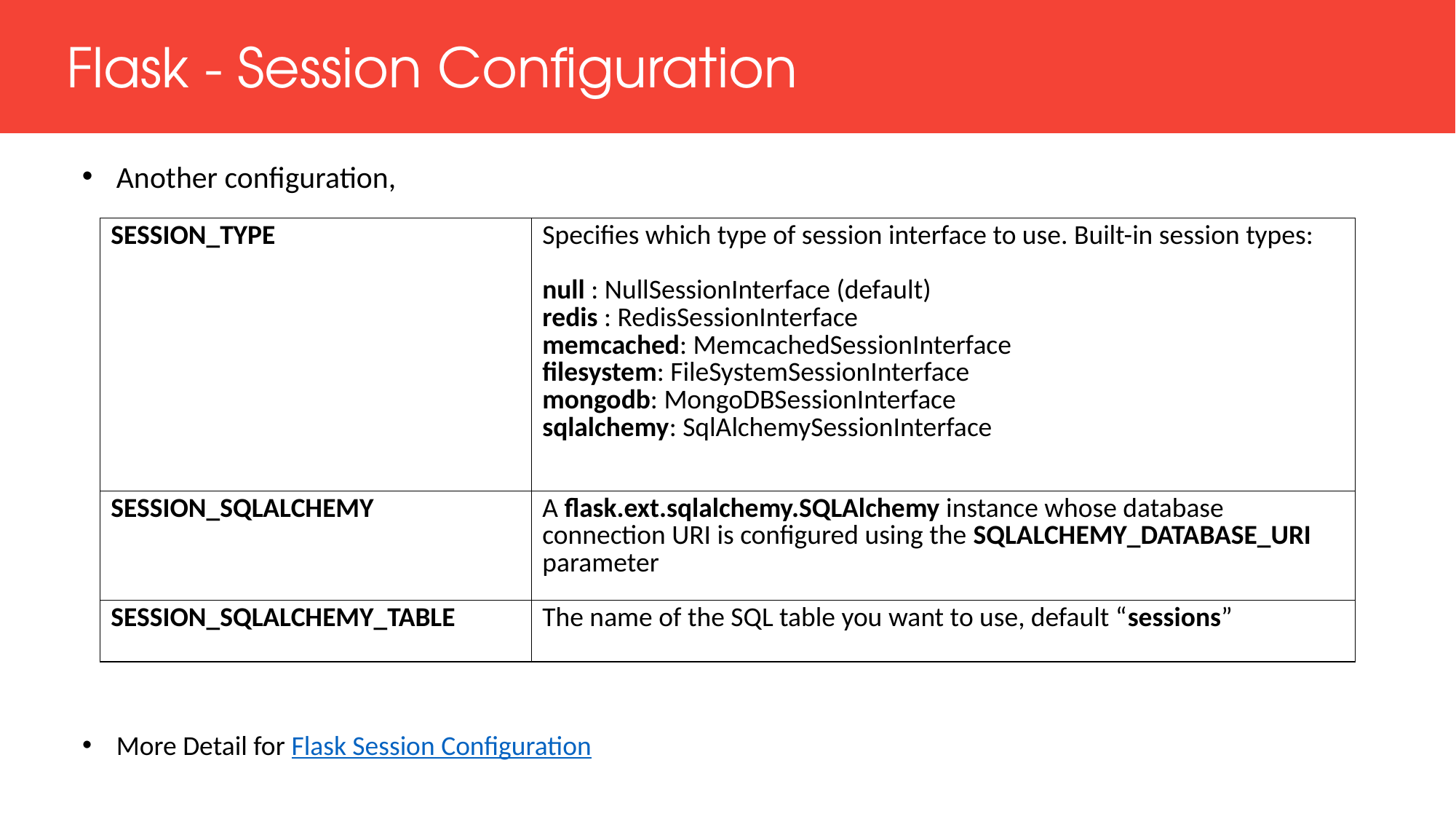

Flask - Session Configuration
Another configuration,
| SESSION\_TYPE | Specifies which type of session interface to use. Built-in session types: null : NullSessionInterface (default) redis : RedisSessionInterface memcached: MemcachedSessionInterface filesystem: FileSystemSessionInterface mongodb: MongoDBSessionInterface sqlalchemy: SqlAlchemySessionInterface |
| --- | --- |
| SESSION\_SQLALCHEMY | A flask.ext.sqlalchemy.SQLAlchemy instance whose database connection URI is configured using the SQLALCHEMY\_DATABASE\_URI parameter |
| SESSION\_SQLALCHEMY\_TABLE | The name of the SQL table you want to use, default “sessions” |
More Detail for Flask Session Configuration